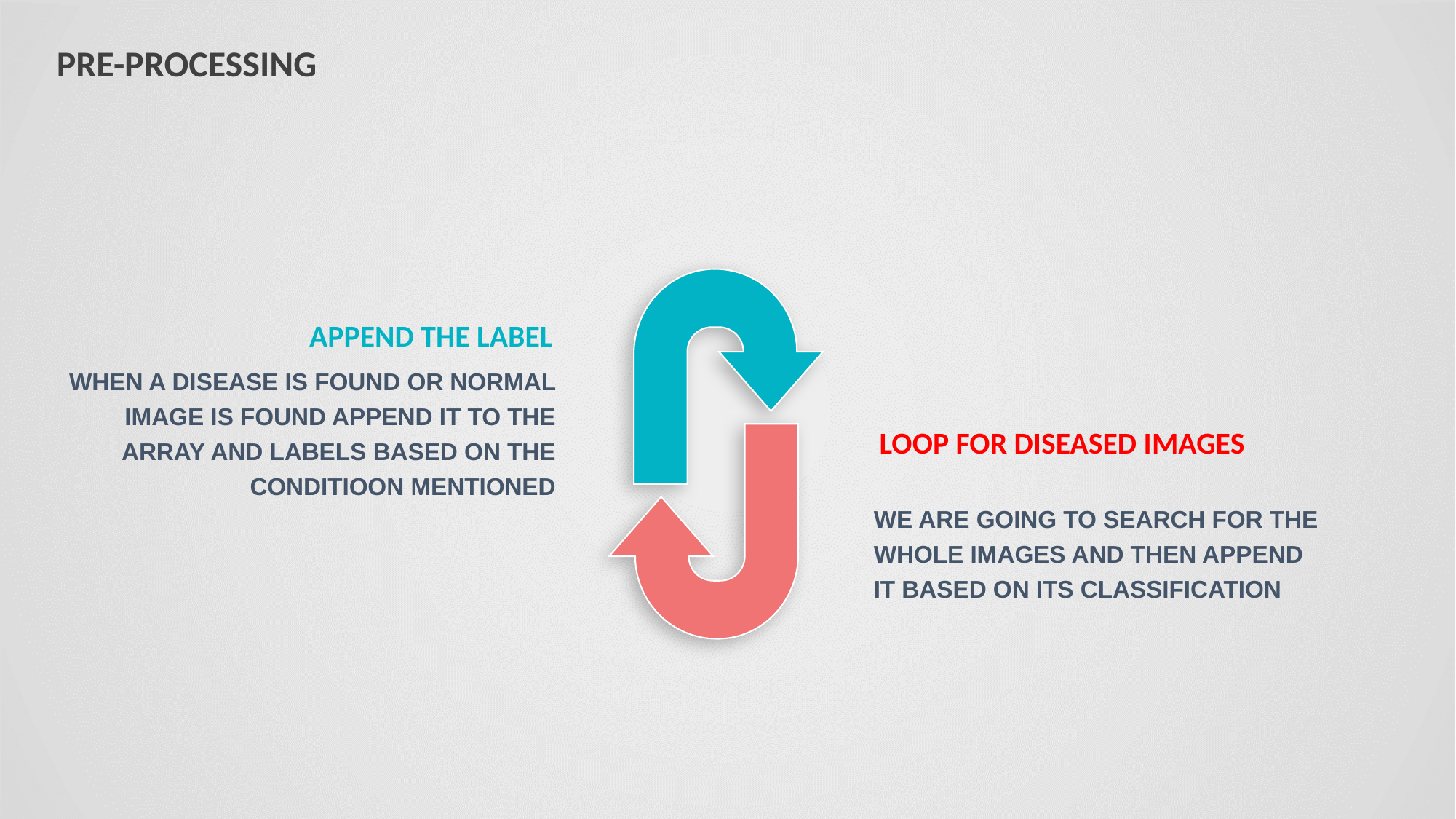

PRE-PROCESSING

APPEND THE LABEL
WHEN A DISEASE IS FOUND OR NORMAL IMAGE IS FOUND APPEND IT TO THE ARRAY AND LABELS BASED ON THE CONDITIOON MENTIONED

LOOP FOR DISEASED IMAGES
WE ARE GOING TO SEARCH FOR THE WHOLE IMAGES AND THEN APPEND IT BASED ON ITS CLASSIFICATION